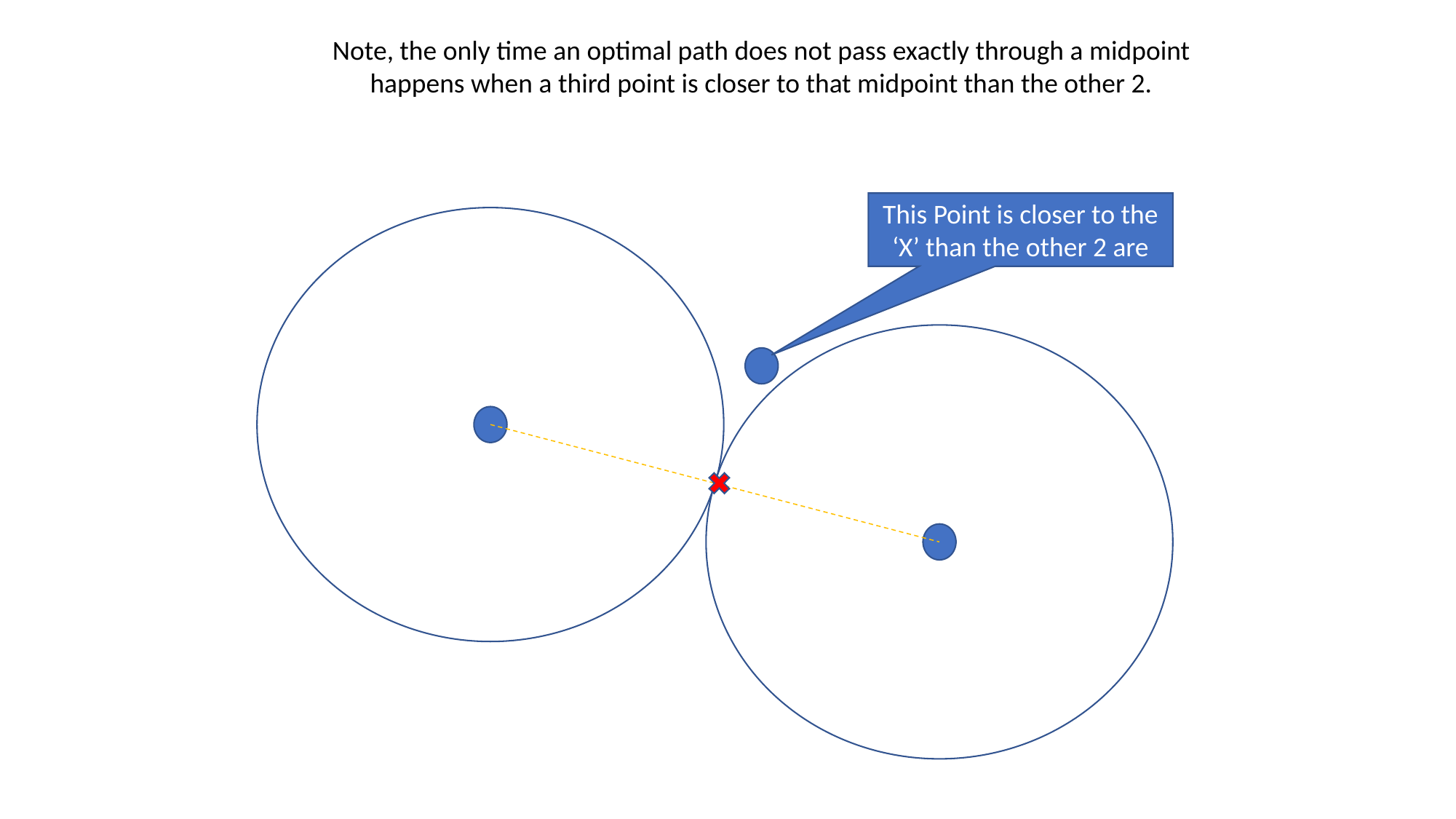

Note, the only time an optimal path does not pass exactly through a midpoint happens when a third point is closer to that midpoint than the other 2.
This Point is closer to the ‘X’ than the other 2 are